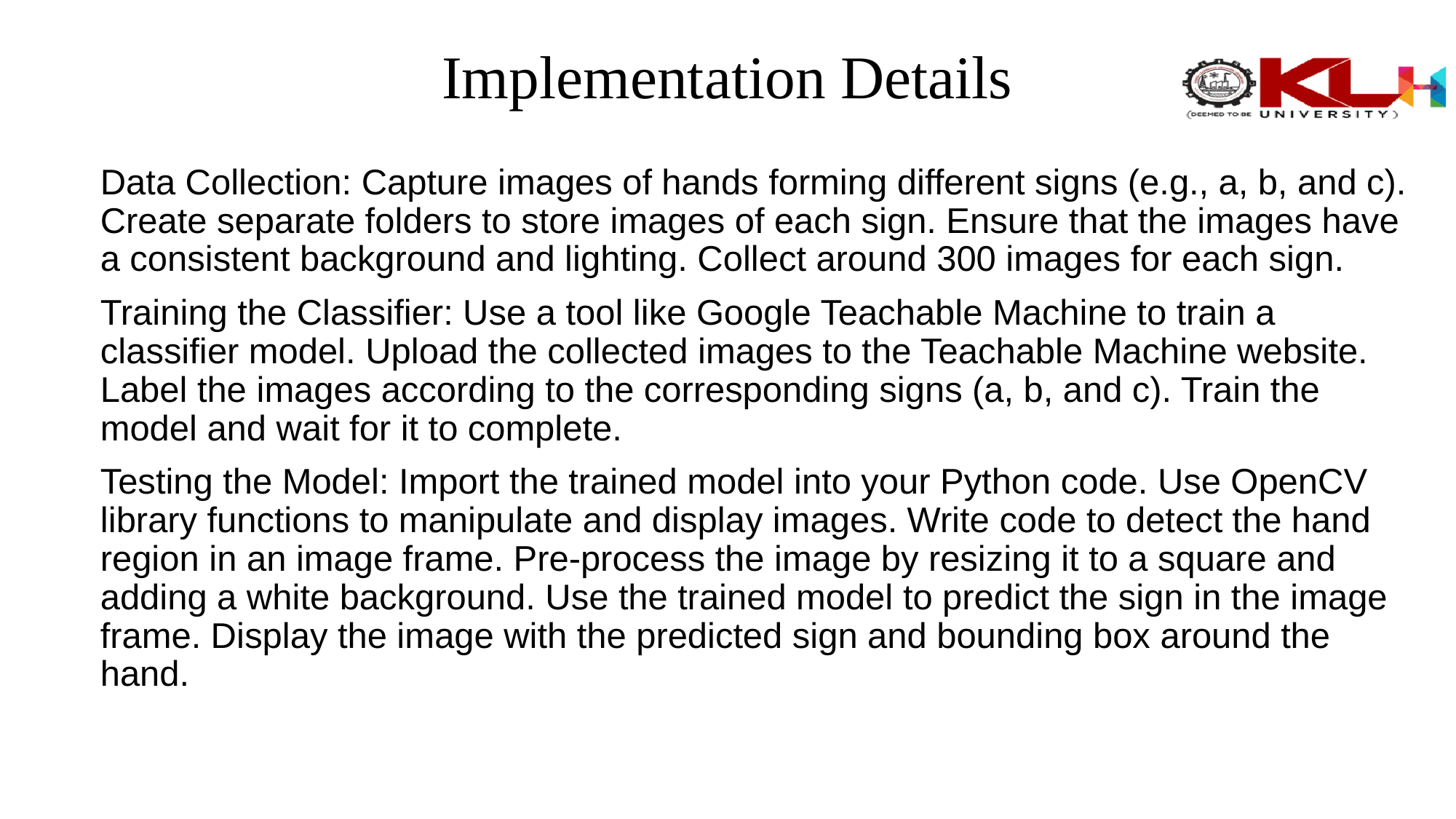

# Implementation Details
Data Collection: Capture images of hands forming different signs (e.g., a, b, and c). Create separate folders to store images of each sign. Ensure that the images have a consistent background and lighting. Collect around 300 images for each sign.
Training the Classifier: Use a tool like Google Teachable Machine to train a classifier model. Upload the collected images to the Teachable Machine website. Label the images according to the corresponding signs (a, b, and c). Train the model and wait for it to complete.
Testing the Model: Import the trained model into your Python code. Use OpenCV library functions to manipulate and display images. Write code to detect the hand region in an image frame. Pre-process the image by resizing it to a square and adding a white background. Use the trained model to predict the sign in the image frame. Display the image with the predicted sign and bounding box around the hand.